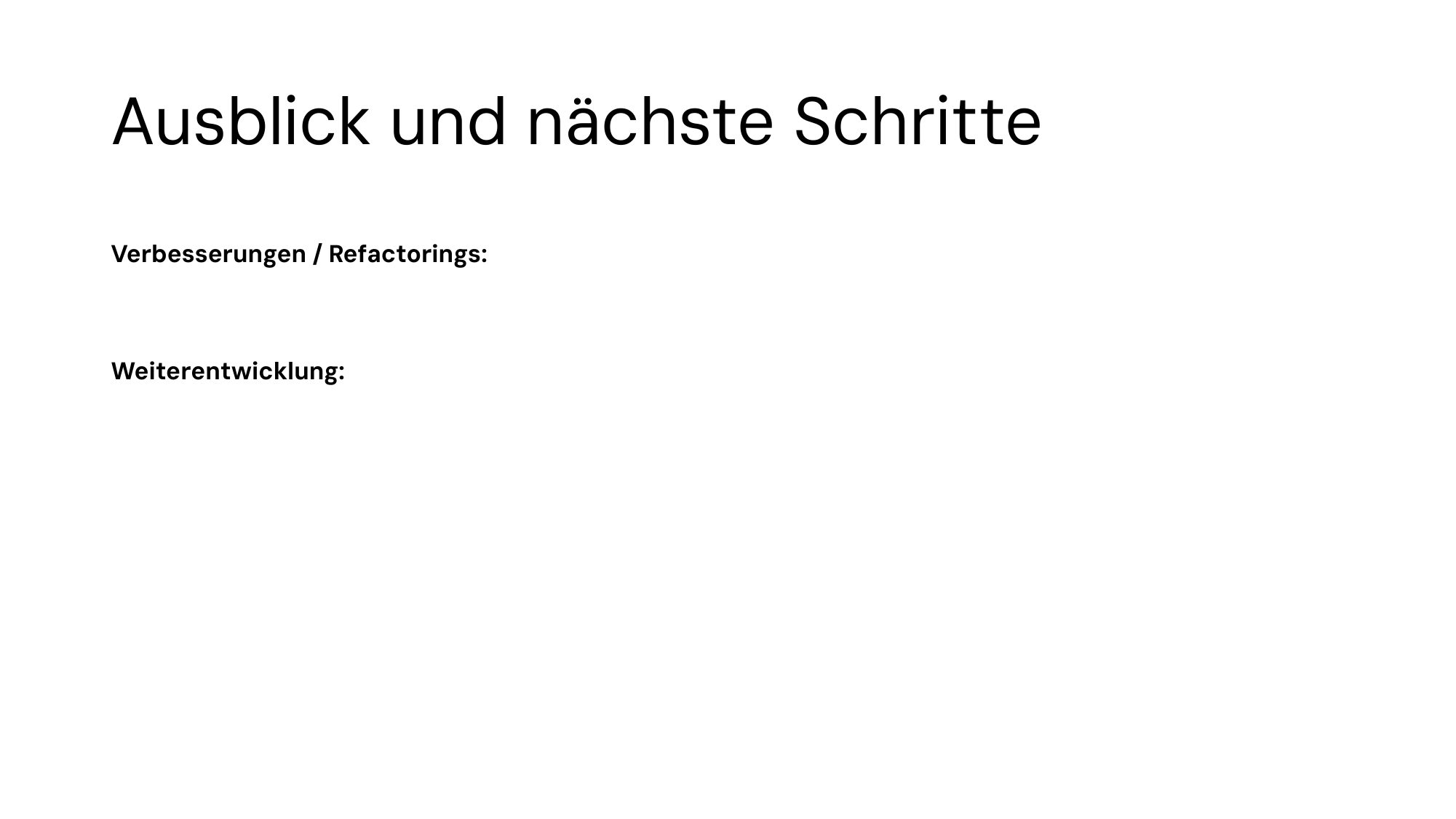

# Ausblick und nächste Schritte
Verbesserungen / Refactorings:

Weiterentwicklung: